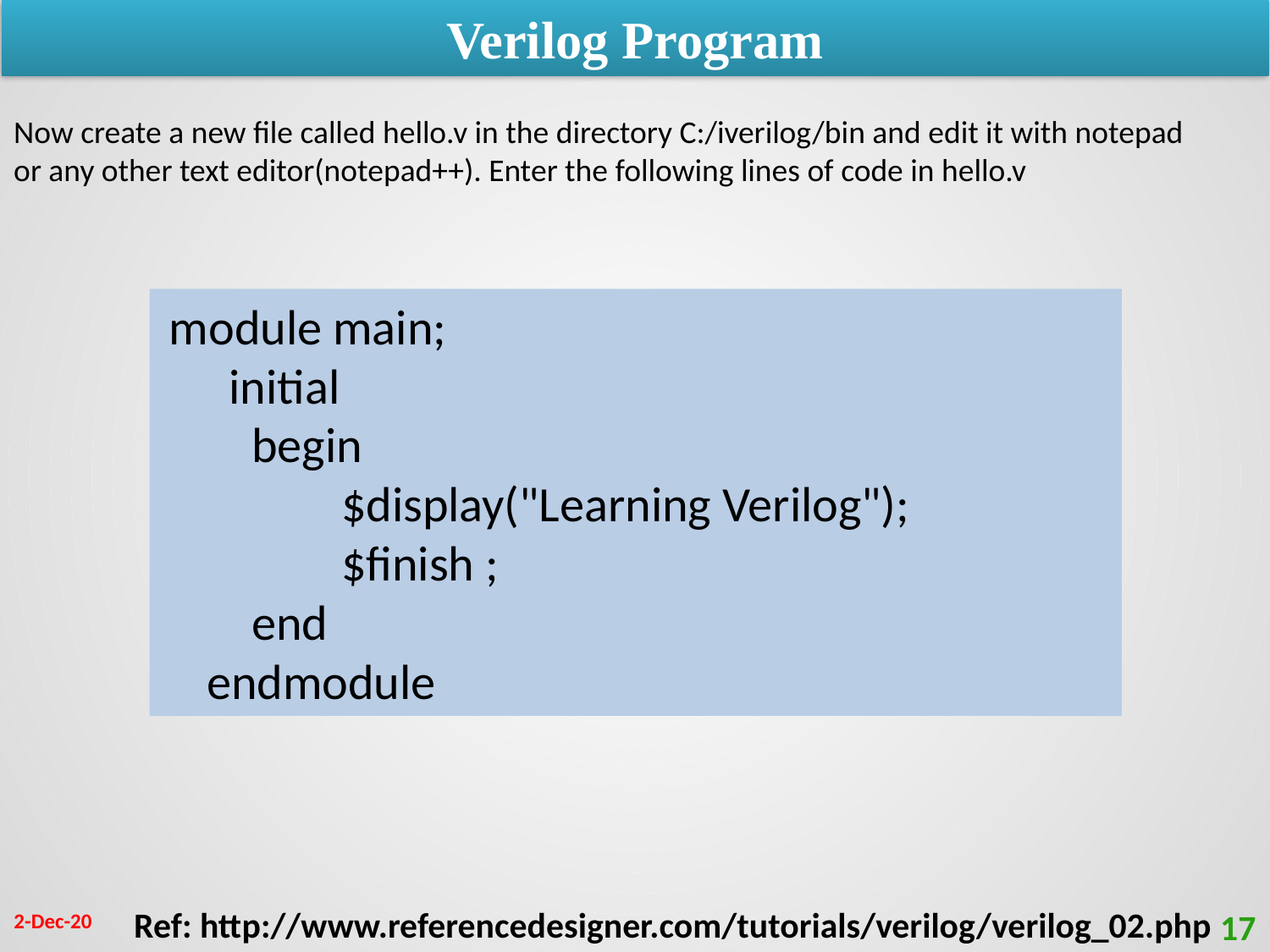

Verilog Program
Now create a new file called hello.v in the directory C:/iverilog/bin and edit it with notepad or any other text editor(notepad++). Enter the following lines of code in hello.v
 module main;
      initial
        begin
                $display("Learning Verilog");
                $finish ;
        end
    endmodule
2-Dec-20
Ref: http://www.referencedesigner.com/tutorials/verilog/verilog_02.php
17